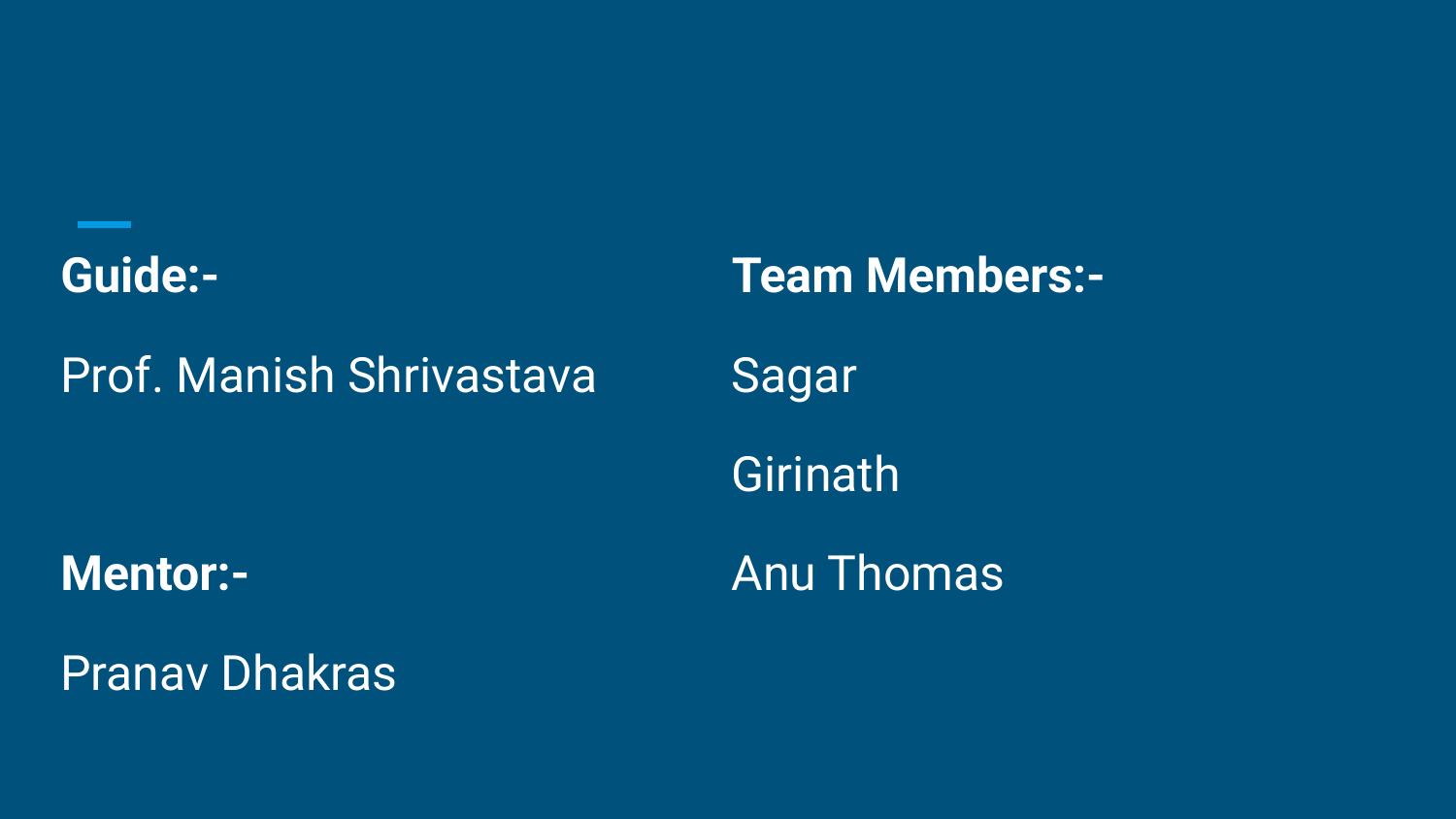

Guide:-
Prof. Manish Shrivastava

Mentor:-
Pranav Dhakras
Team Members:-
Sagar
Girinath
Anu Thomas